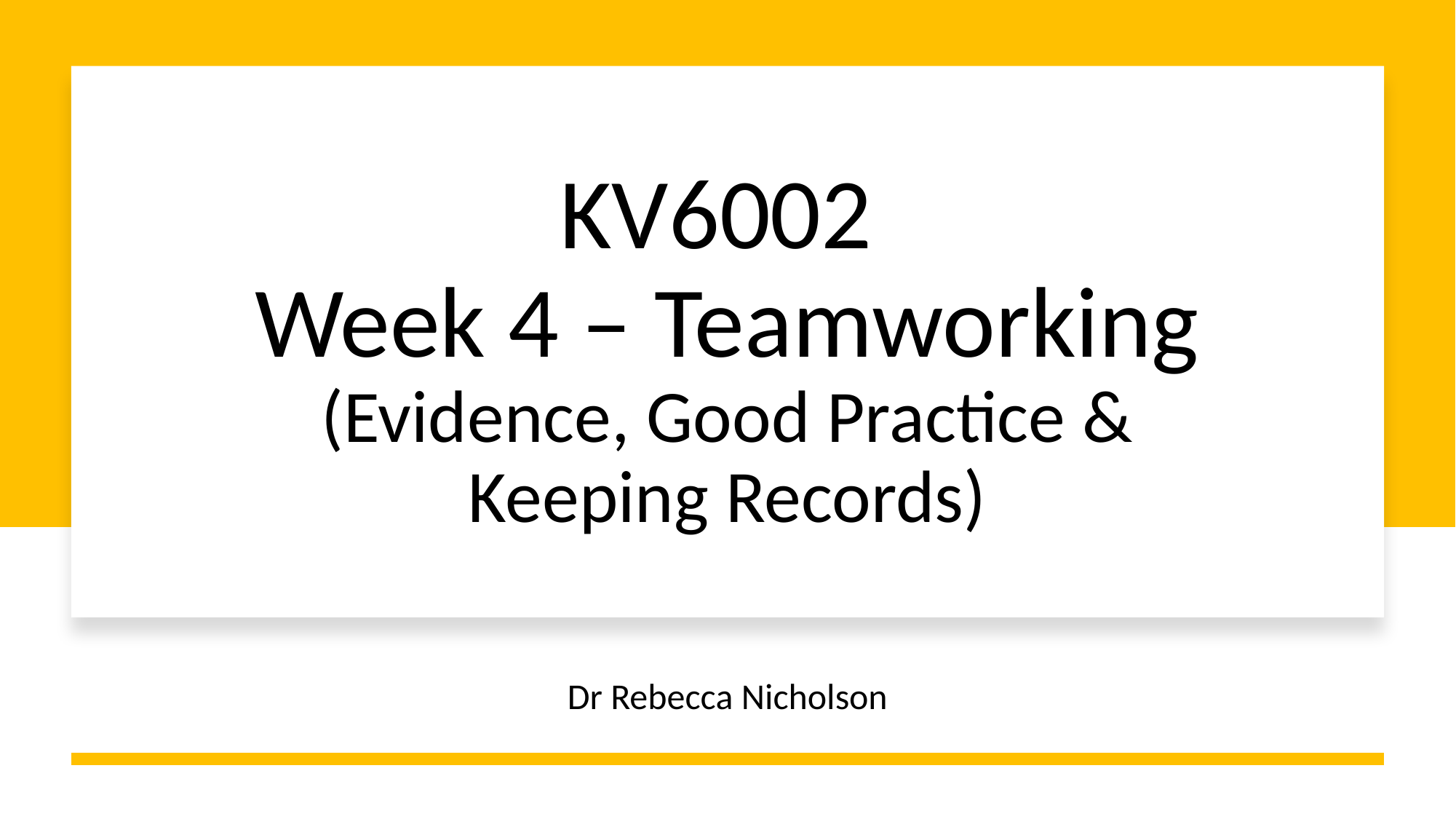

# KV6002 Week 4 – Teamworking (Evidence, Good Practice & Keeping Records)
Dr Rebecca Nicholson